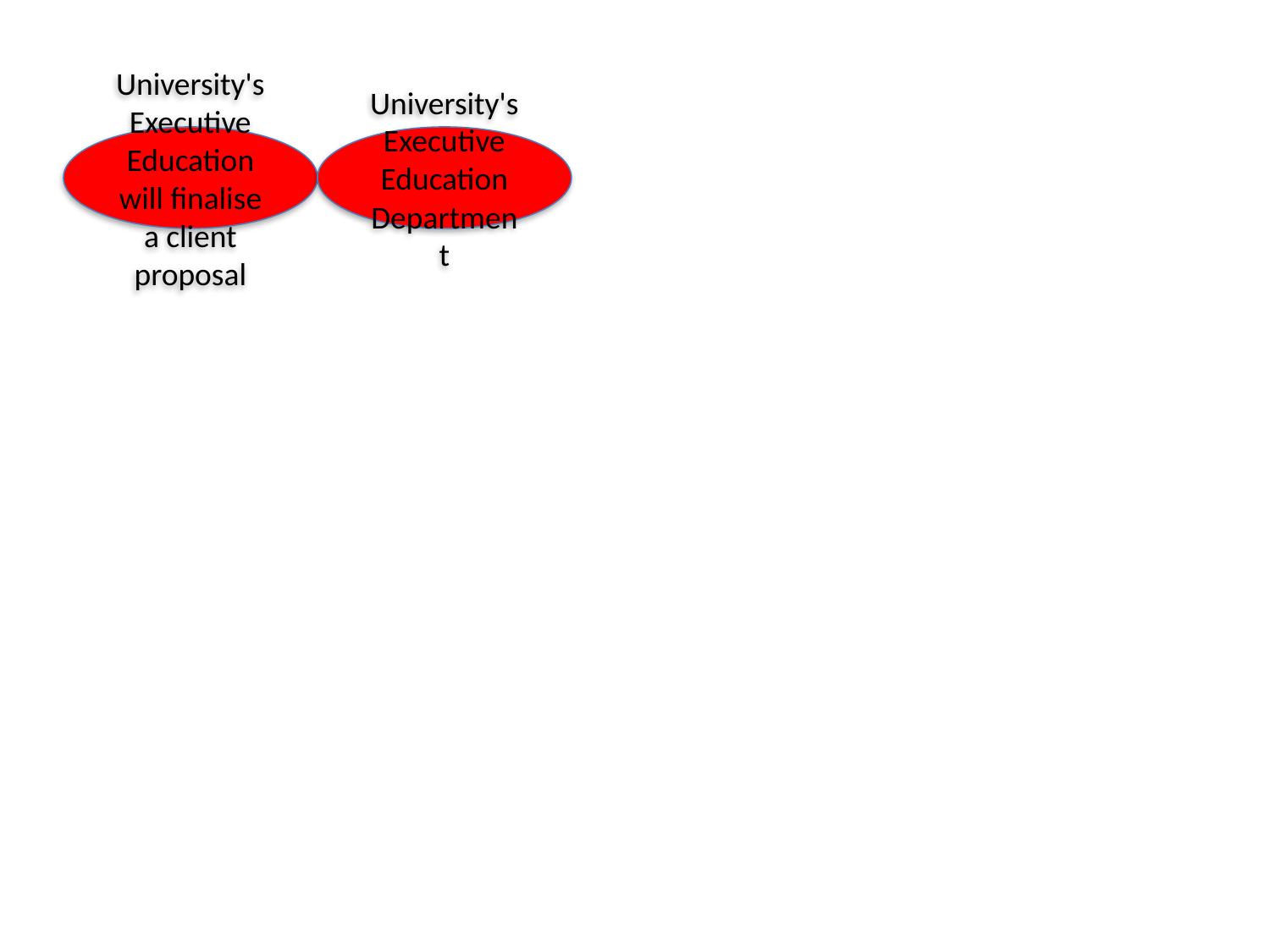

#
University's Executive Education will finalise a client proposal
University's Executive Education Department